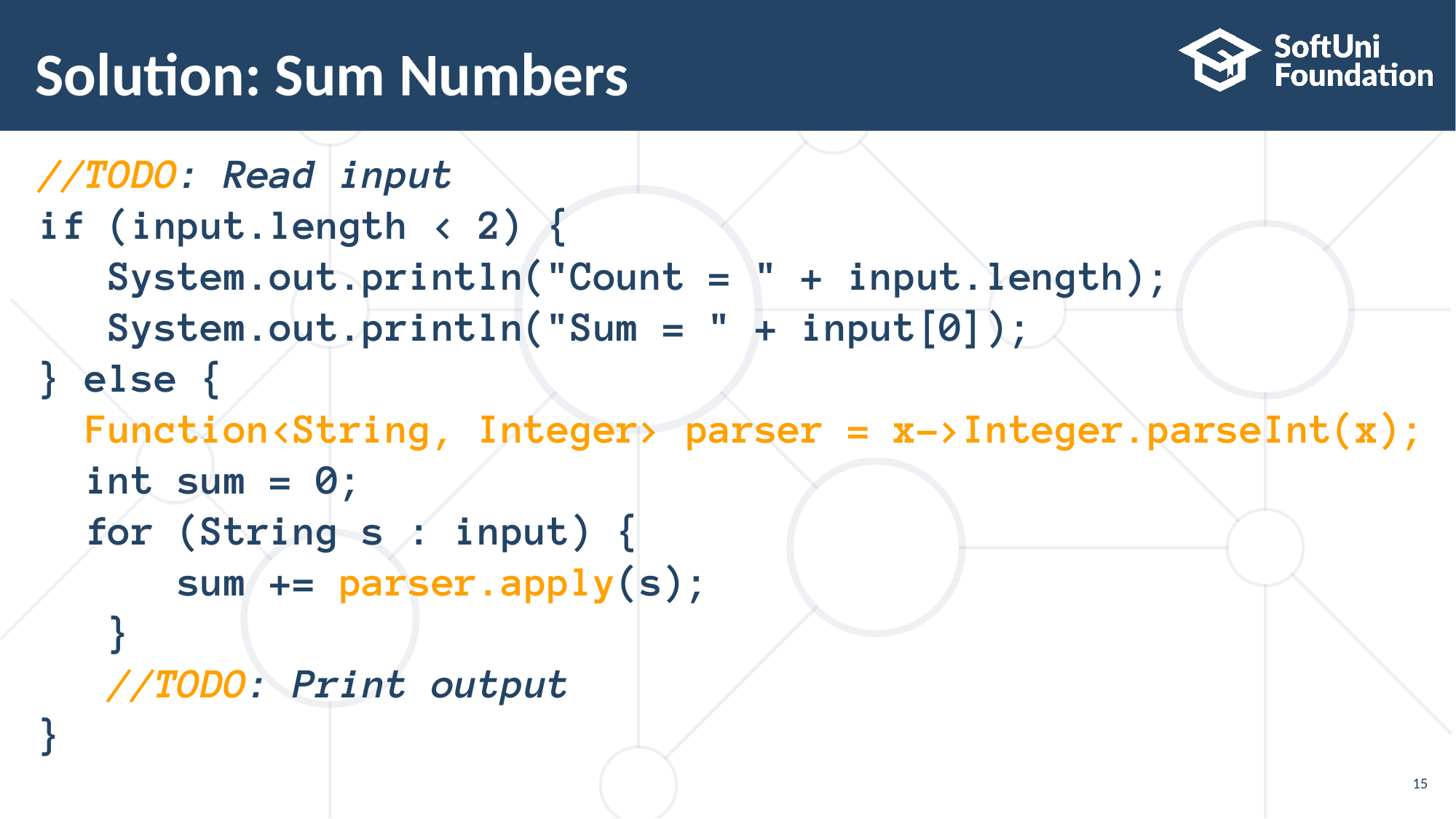

# Solution: Sum Numbers
//TODO: Read input
if (input.length < 2) {
   System.out.println("Count = " + input.length);
   System.out.println("Sum = " + input[0]);
} else {
  Function<String, Integer> parser = x->Integer.parseInt(x);
  int sum = 0;
  for (String s : input) {
      sum += parser.apply(s);
   }
   //TODO: Print output
}
15